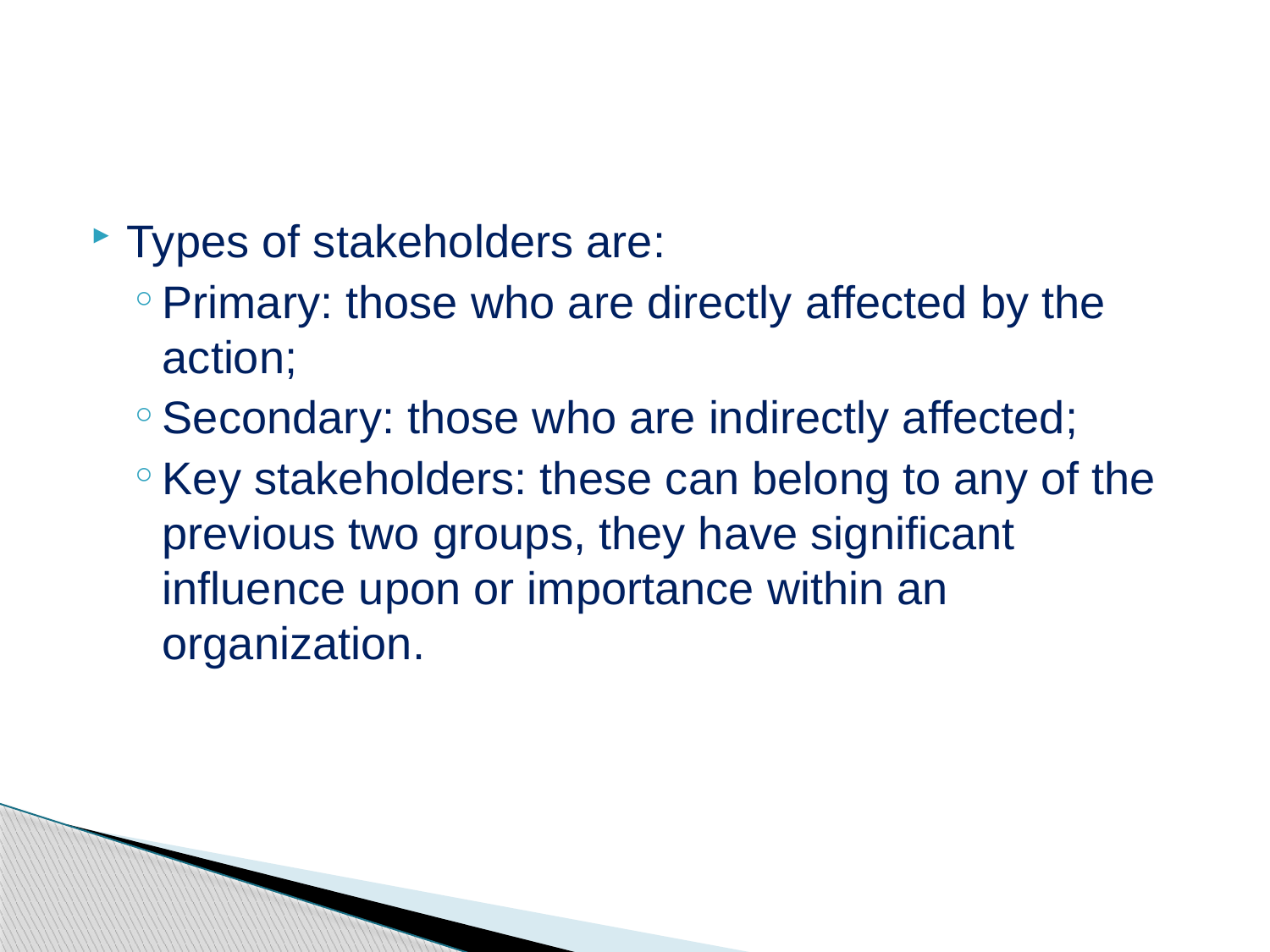

#
Types of stakeholders are:
Primary: those who are directly affected by the action;
Secondary: those who are indirectly affected;
Key stakeholders: these can belong to any of the previous two groups, they have significant influence upon or importance within an organization.